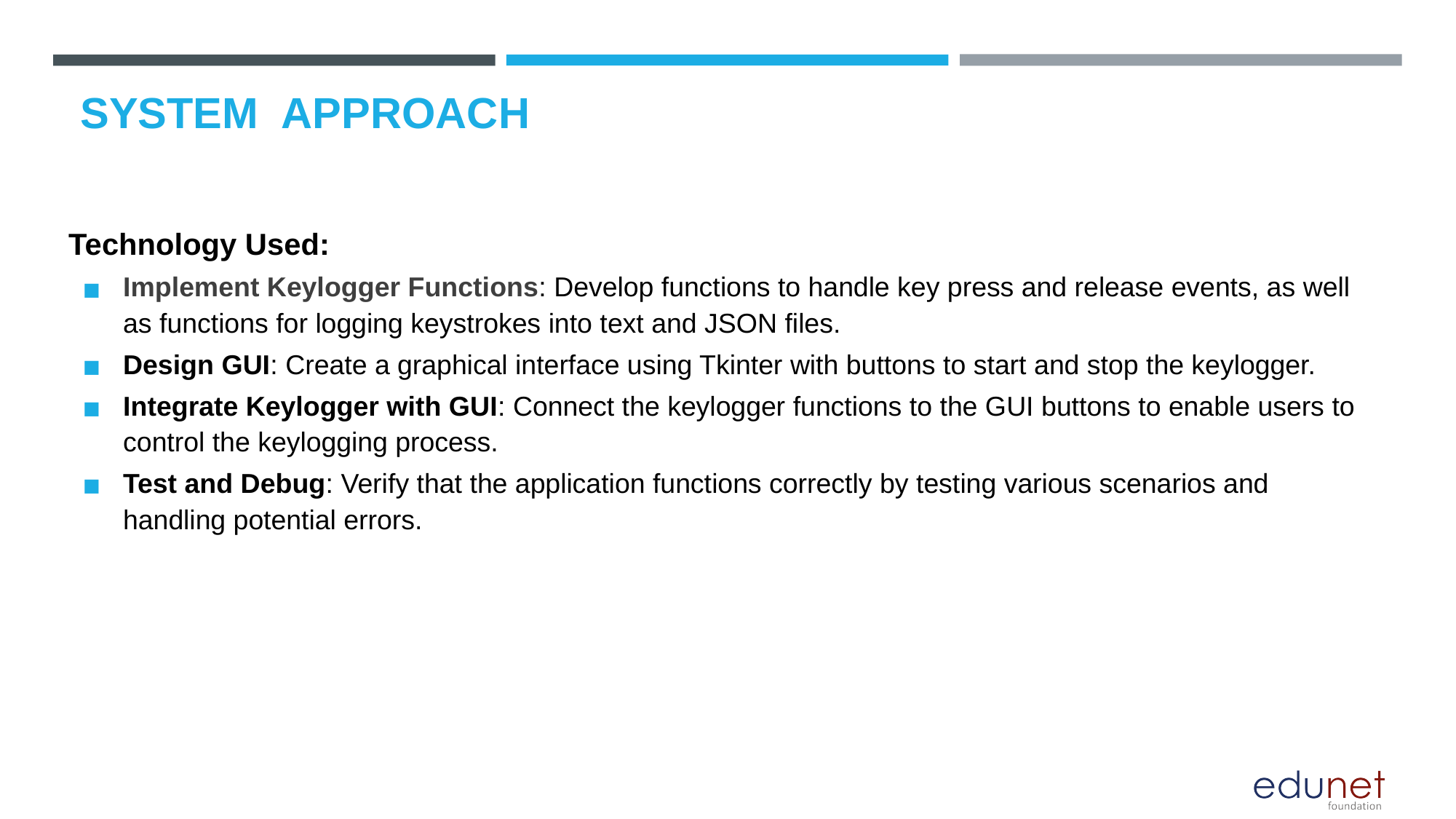

# SYSTEM  APPROACH
Technology Used:
Implement Keylogger Functions: Develop functions to handle key press and release events, as well as functions for logging keystrokes into text and JSON files.
Design GUI: Create a graphical interface using Tkinter with buttons to start and stop the keylogger.
Integrate Keylogger with GUI: Connect the keylogger functions to the GUI buttons to enable users to control the keylogging process.
Test and Debug: Verify that the application functions correctly by testing various scenarios and handling potential errors.